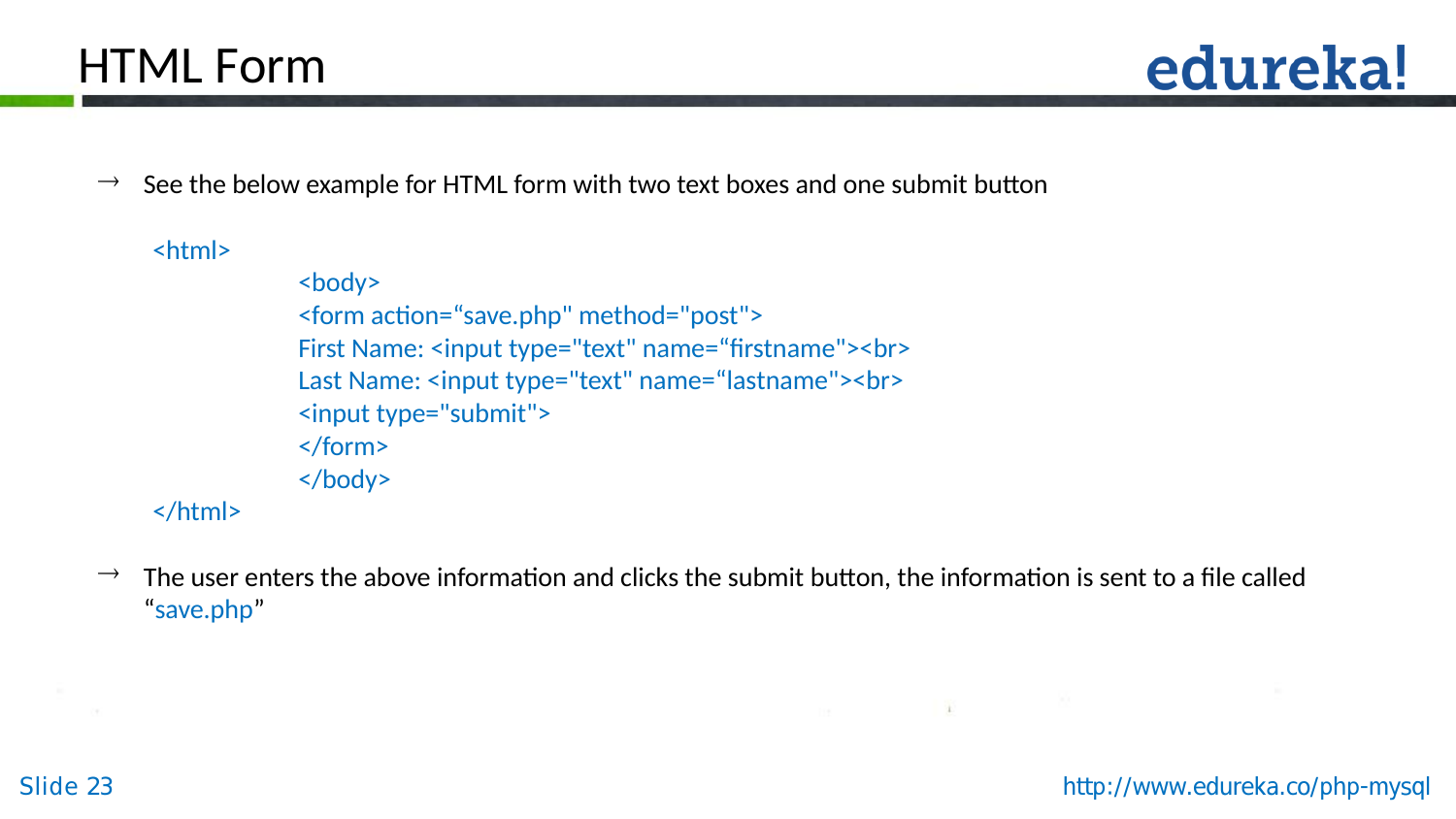

HTML Form
See the below example for HTML form with two text boxes and one submit button

<html>
	<body>
	<form action=“save.php" method="post">
	First Name: <input type="text" name=“firstname"><br>
	Last Name: <input type="text" name=“lastname"><br>
	<input type="submit">
	</form>
	</body>
</html>

The user enters the above information and clicks the submit button, the information is sent to a file called “save.php”